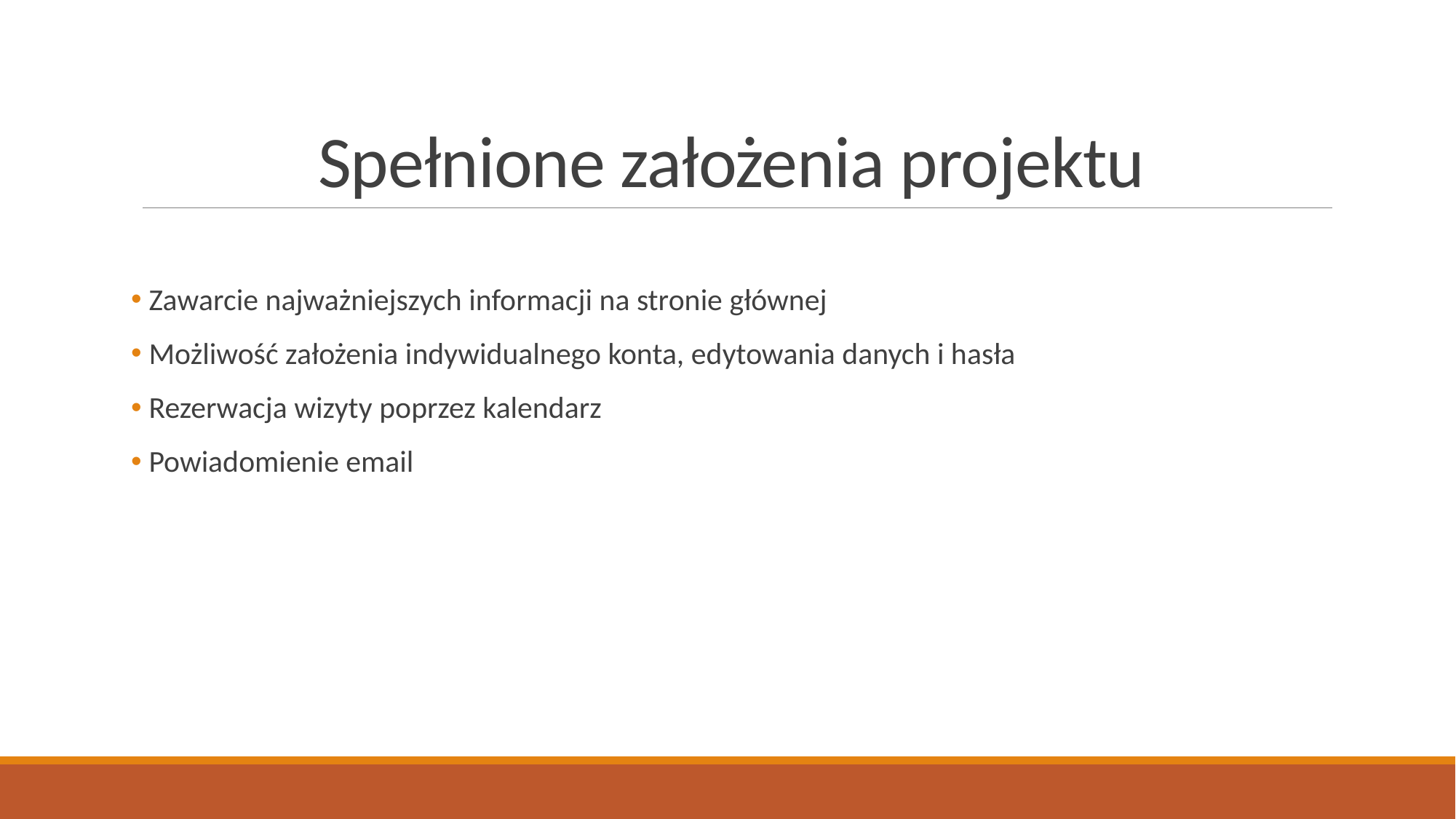

# Spełnione założenia projektu
 Zawarcie najważniejszych informacji na stronie głównej
 Możliwość założenia indywidualnego konta, edytowania danych i hasła
 Rezerwacja wizyty poprzez kalendarz
 Powiadomienie email